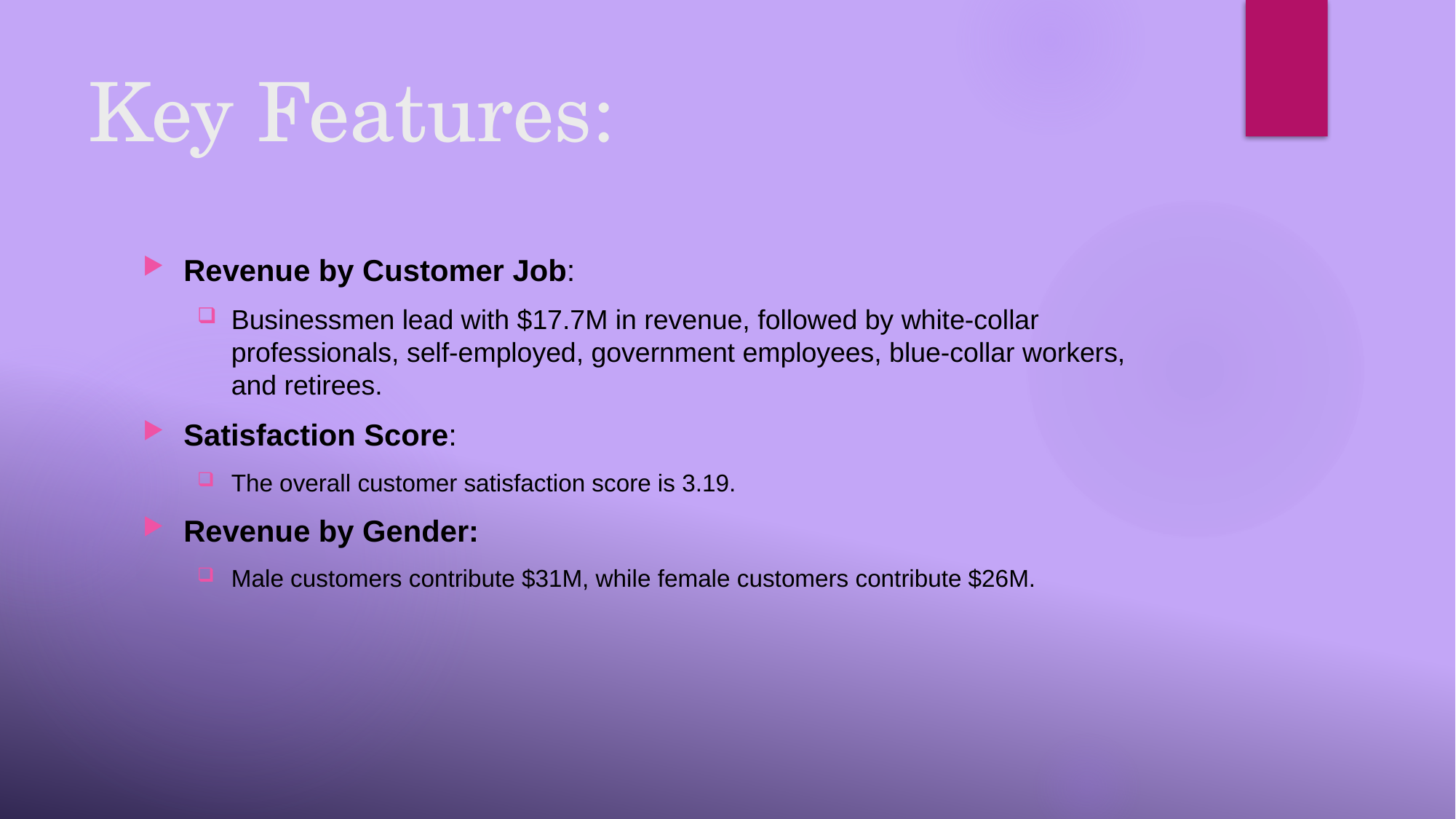

# Key Features:
Revenue by Customer Job:
Businessmen lead with $17.7M in revenue, followed by white-collar professionals, self-employed, government employees, blue-collar workers, and retirees.
Satisfaction Score:
The overall customer satisfaction score is 3.19.
Revenue by Gender:
Male customers contribute $31M, while female customers contribute $26M.